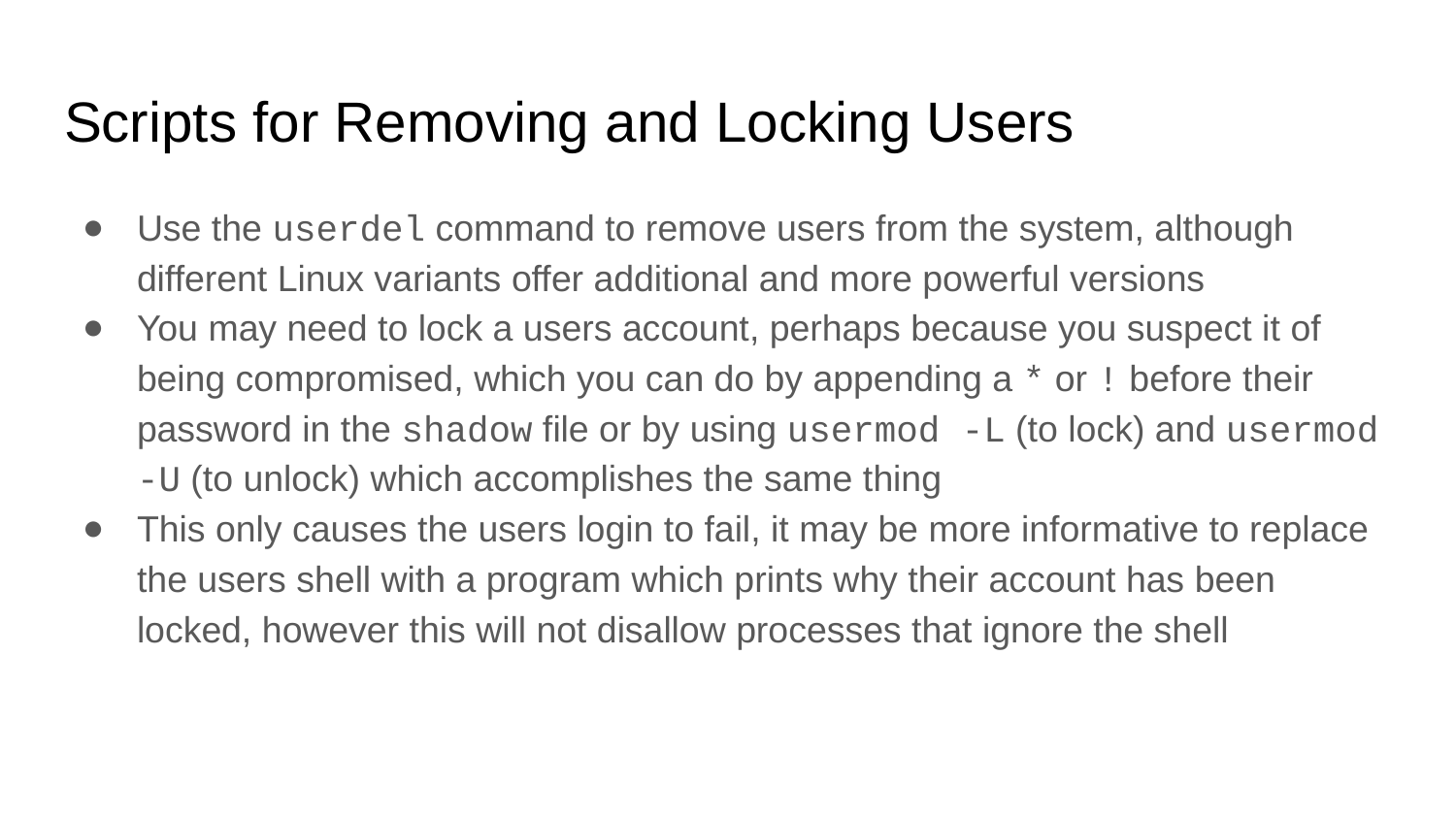

# Scripts for Removing and Locking Users
Use the userdel command to remove users from the system, although different Linux variants offer additional and more powerful versions
You may need to lock a users account, perhaps because you suspect it of being compromised, which you can do by appending a * or ! before their password in the shadow file or by using usermod -L (to lock) and usermod -U (to unlock) which accomplishes the same thing
This only causes the users login to fail, it may be more informative to replace the users shell with a program which prints why their account has been locked, however this will not disallow processes that ignore the shell